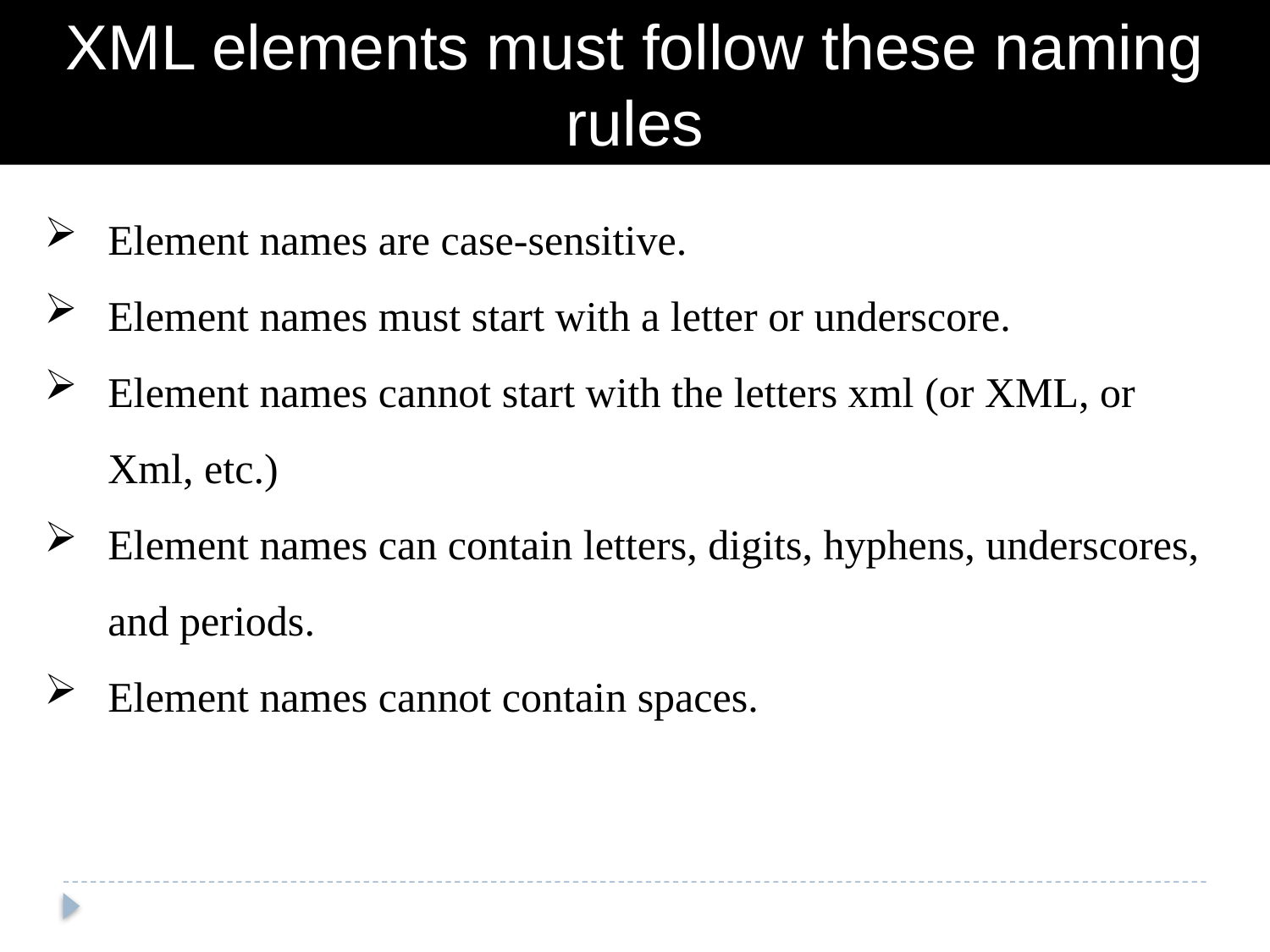

XML elements must follow these naming rules
Element names are case-sensitive.
Element names must start with a letter or underscore.
Element names cannot start with the letters xml (or XML, or Xml, etc.)
Element names can contain letters, digits, hyphens, underscores, and periods.
Element names cannot contain spaces.